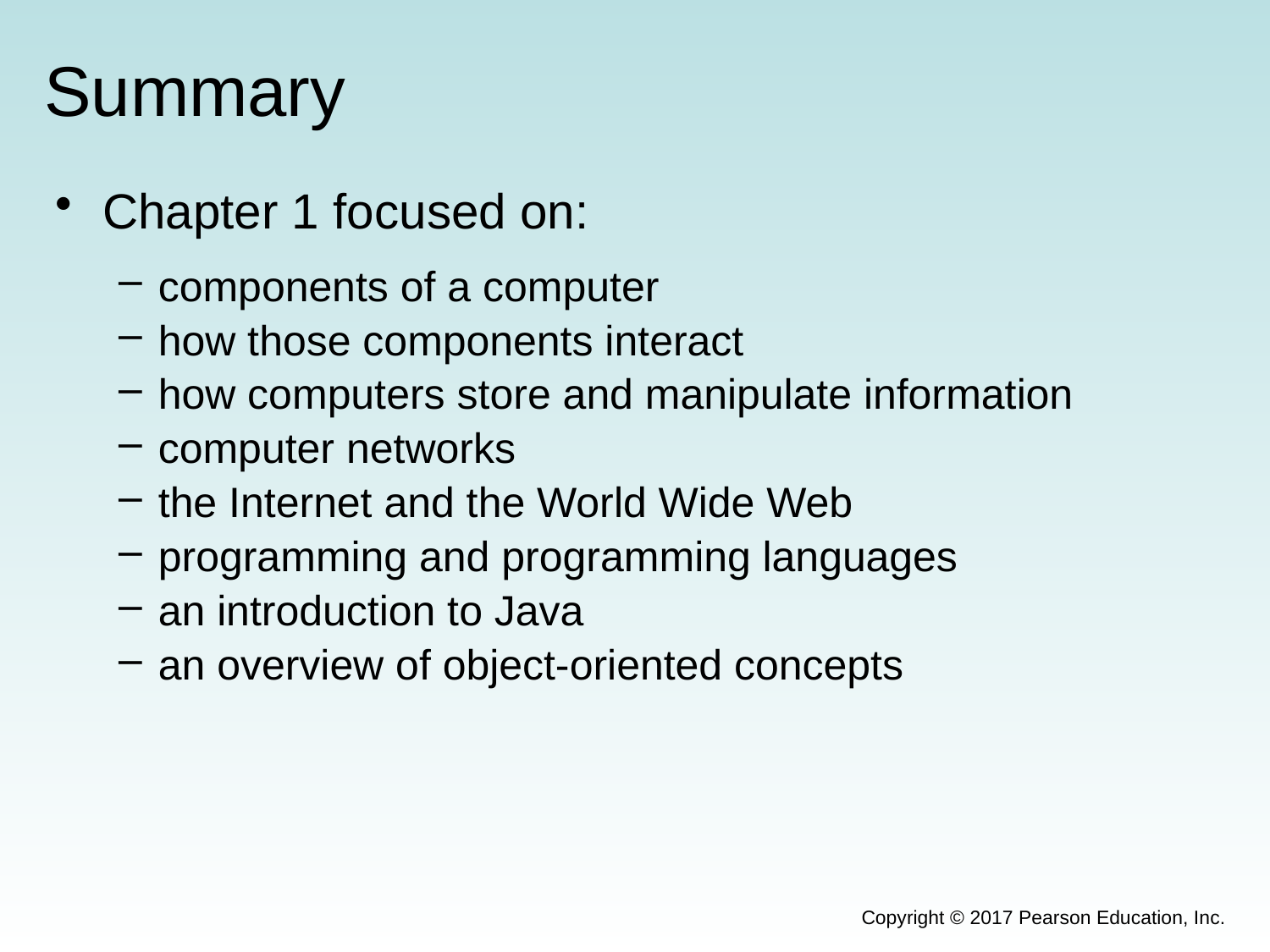

# Summary
Chapter 1 focused on:
components of a computer
how those components interact
how computers store and manipulate information
computer networks
the Internet and the World Wide Web
programming and programming languages
an introduction to Java
an overview of object-oriented concepts

Copyright © 2017 Pearson Education, Inc.